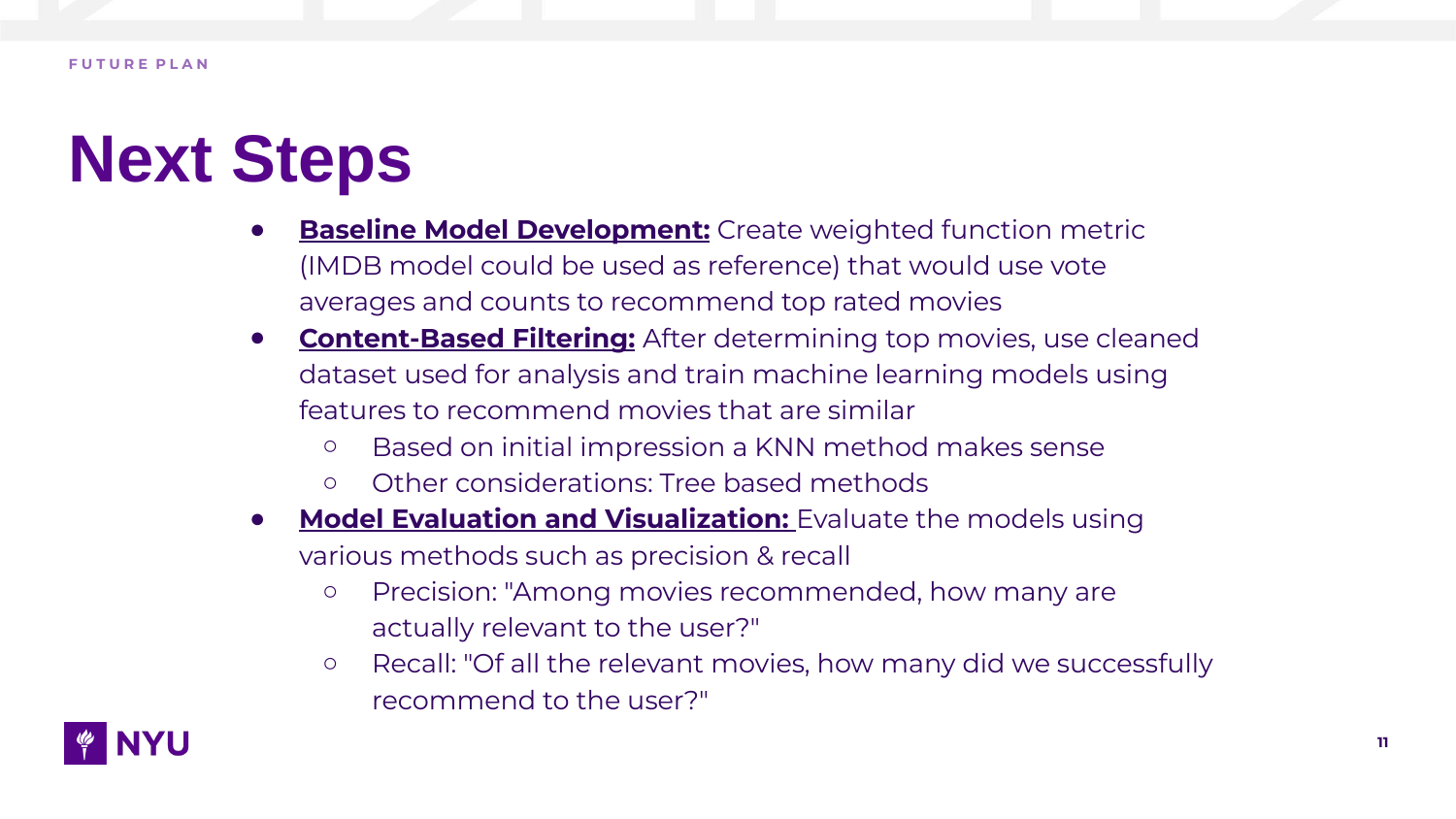

F U T U R E  P L A N
# Next Steps
Baseline Model Development: Create weighted function metric (IMDB model could be used as reference) that would use vote averages and counts to recommend top rated movies
Content-Based Filtering: After determining top movies, use cleaned dataset used for analysis and train machine learning models using features to recommend movies that are similar
Based on initial impression a KNN method makes sense
Other considerations: Tree based methods
Model Evaluation and Visualization: Evaluate the models using various methods such as precision & recall
Precision: "Among movies recommended, how many are actually relevant to the user?"
Recall: "Of all the relevant movies, how many did we successfully recommend to the user?"